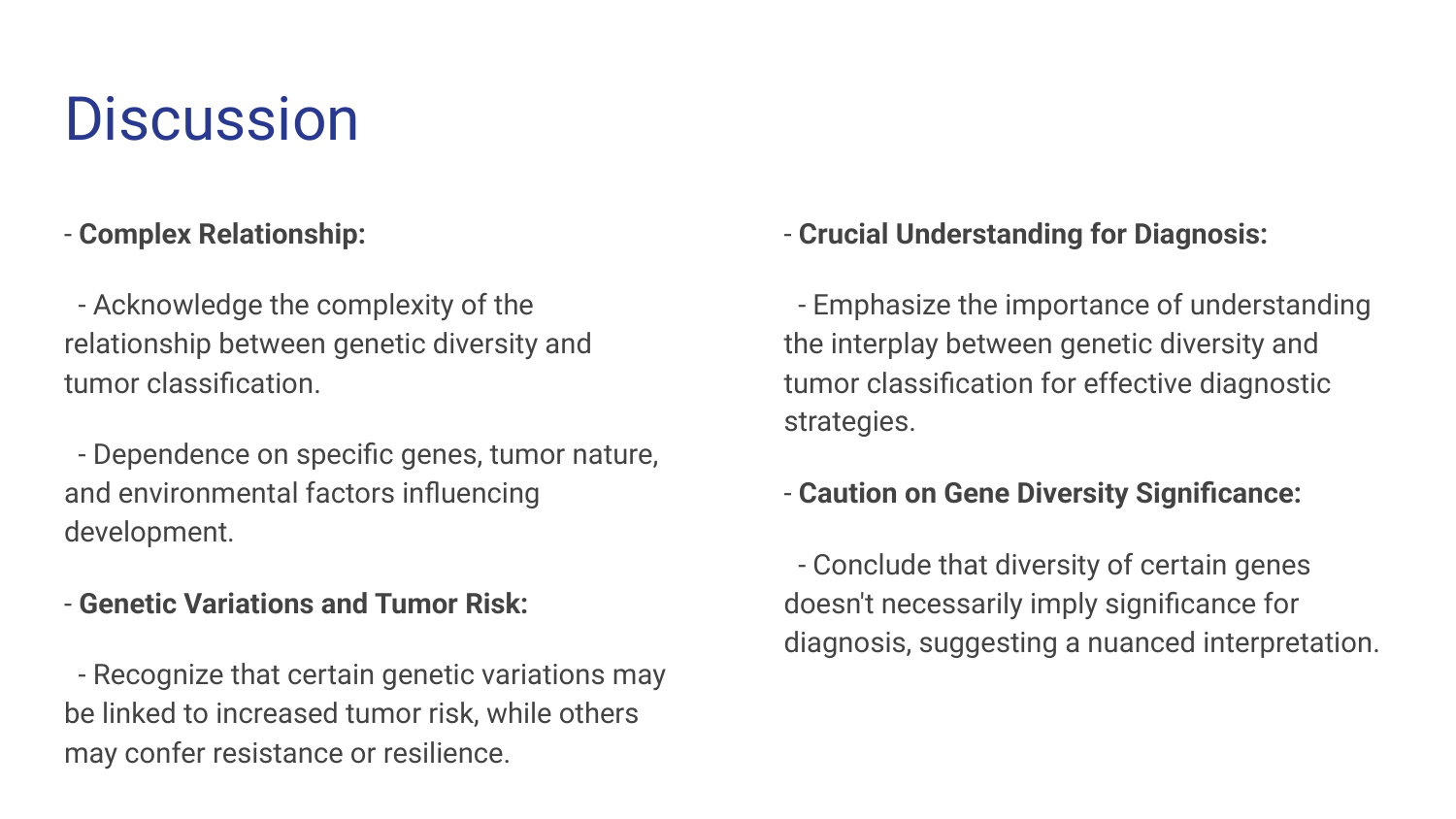

# Discussion
- Complex Relationship:
  - Acknowledge the complexity of the relationship between genetic diversity and tumor classification.
  - Dependence on specific genes, tumor nature, and environmental factors influencing development.
- Genetic Variations and Tumor Risk:
  - Recognize that certain genetic variations may be linked to increased tumor risk, while others may confer resistance or resilience.

- Crucial Understanding for Diagnosis:
  - Emphasize the importance of understanding the interplay between genetic diversity and tumor classification for effective diagnostic strategies.
- Caution on Gene Diversity Significance:
  - Conclude that diversity of certain genes doesn't necessarily imply significance for diagnosis, suggesting a nuanced interpretation.